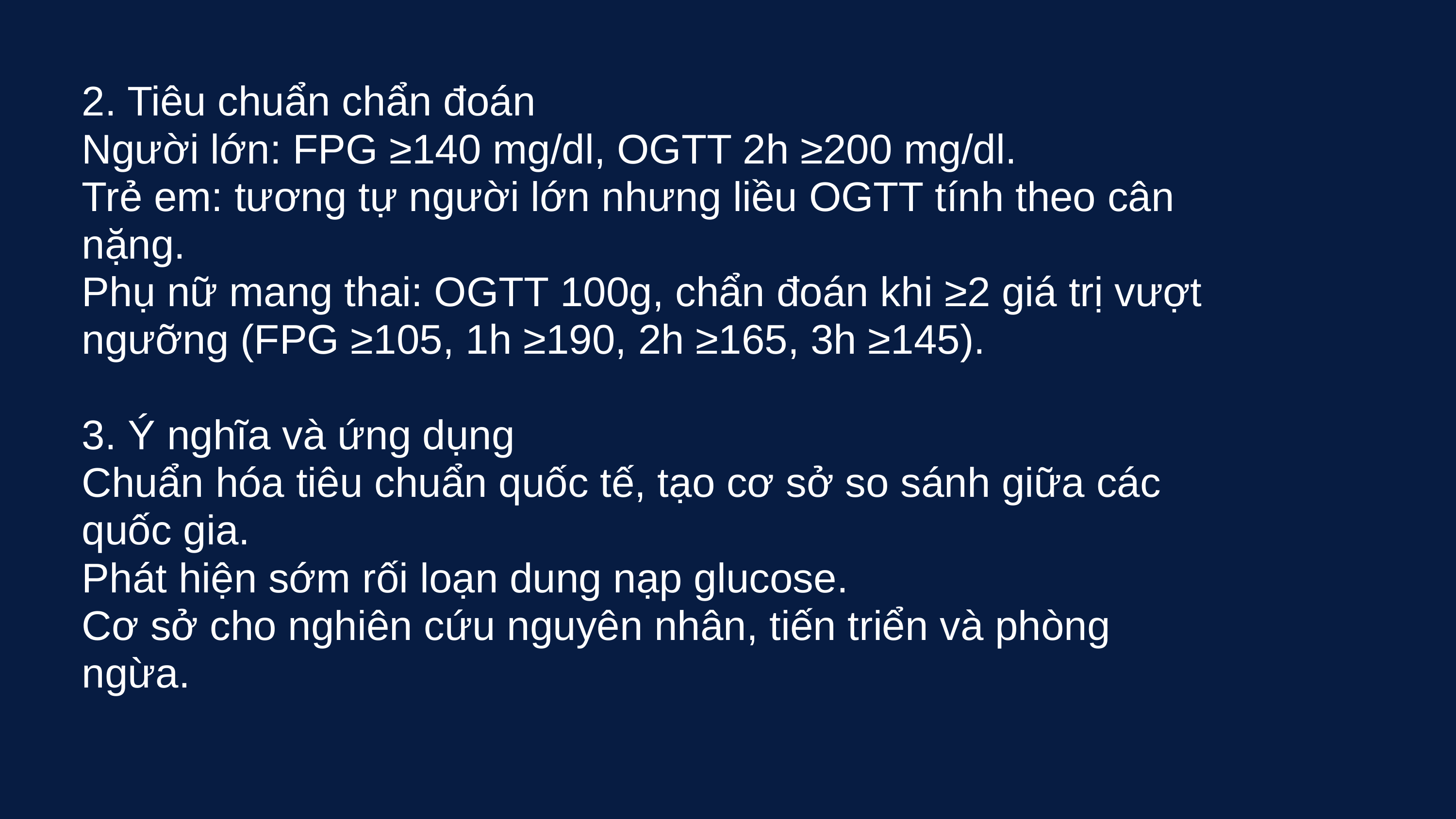

2. Tiêu chuẩn chẩn đoán
Người lớn: FPG ≥140 mg/dl, OGTT 2h ≥200 mg/dl.
Trẻ em: tương tự người lớn nhưng liều OGTT tính theo cân nặng.
Phụ nữ mang thai: OGTT 100g, chẩn đoán khi ≥2 giá trị vượt ngưỡng (FPG ≥105, 1h ≥190, 2h ≥165, 3h ≥145).

3. Ý nghĩa và ứng dụng
Chuẩn hóa tiêu chuẩn quốc tế, tạo cơ sở so sánh giữa các quốc gia.
Phát hiện sớm rối loạn dung nạp glucose.
Cơ sở cho nghiên cứu nguyên nhân, tiến triển và phòng ngừa.